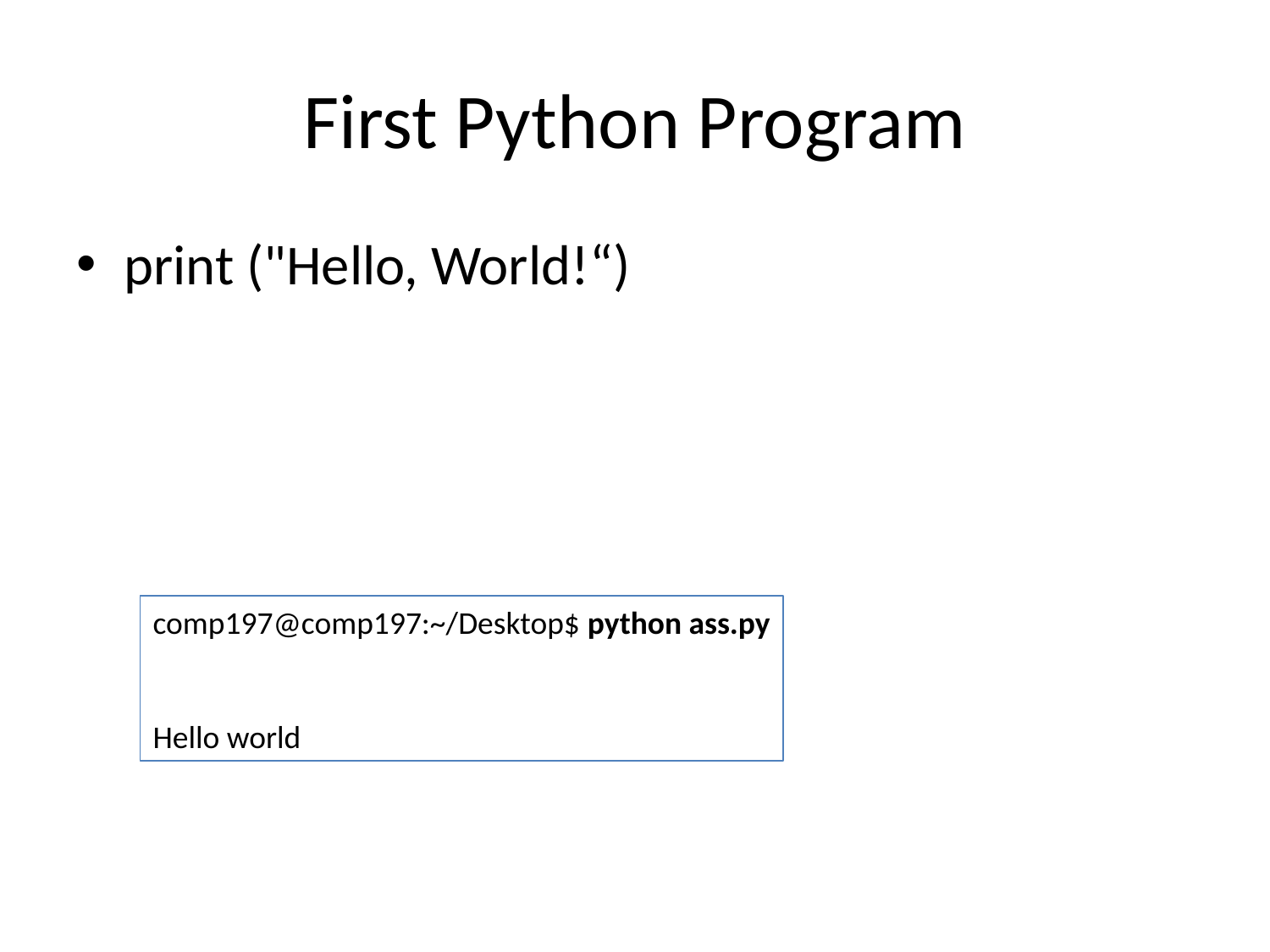

# First Python Program
print ("Hello, World!“)

comp197@comp197:~/Desktop$ python ass.py

Hello world